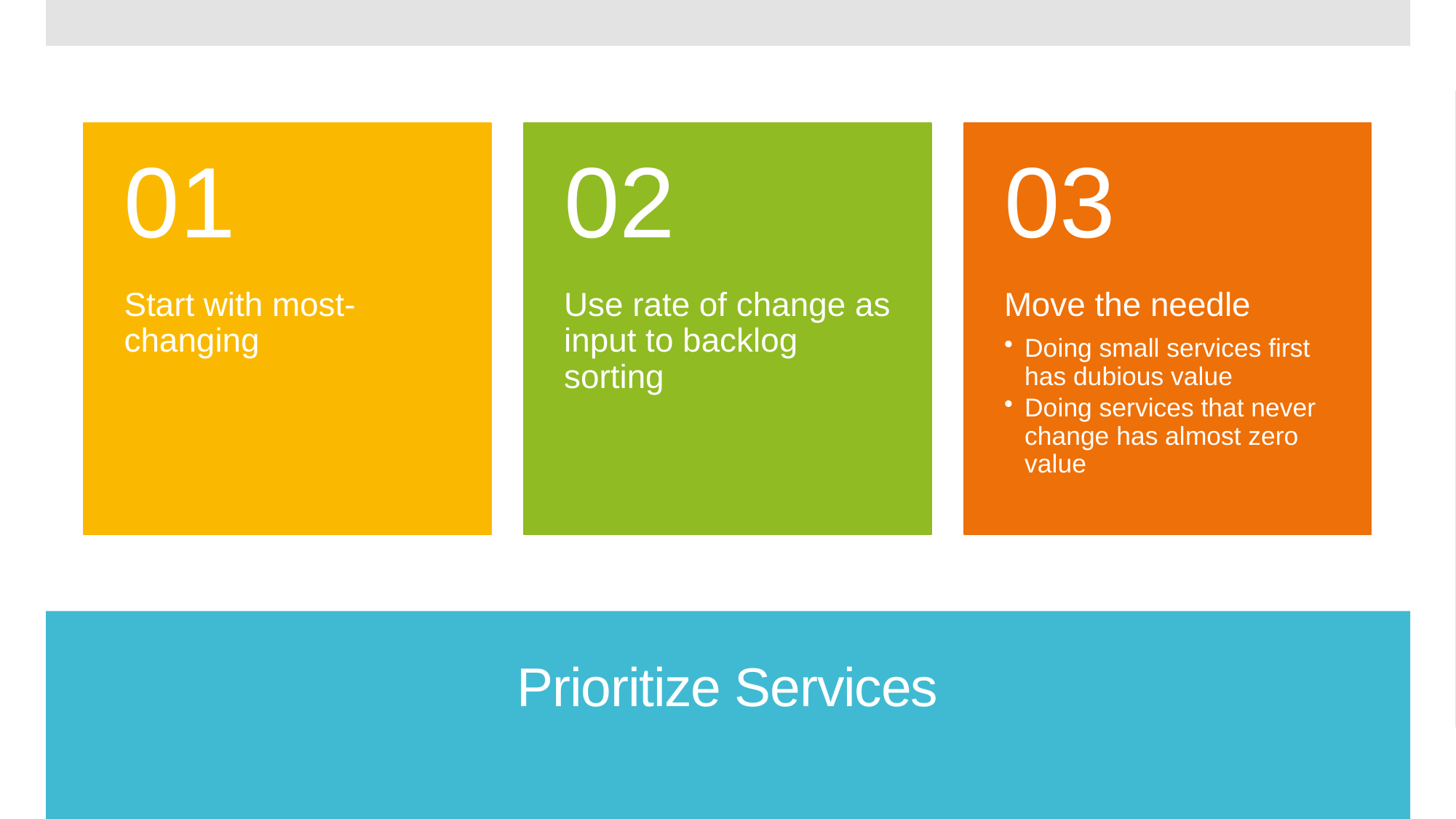

Start with most-changing
01
Use rate of change as input to backlog sorting
02
Move the needle
Doing small services first has dubious value
Doing services that never change has almost zero value
03
# Prioritize Services